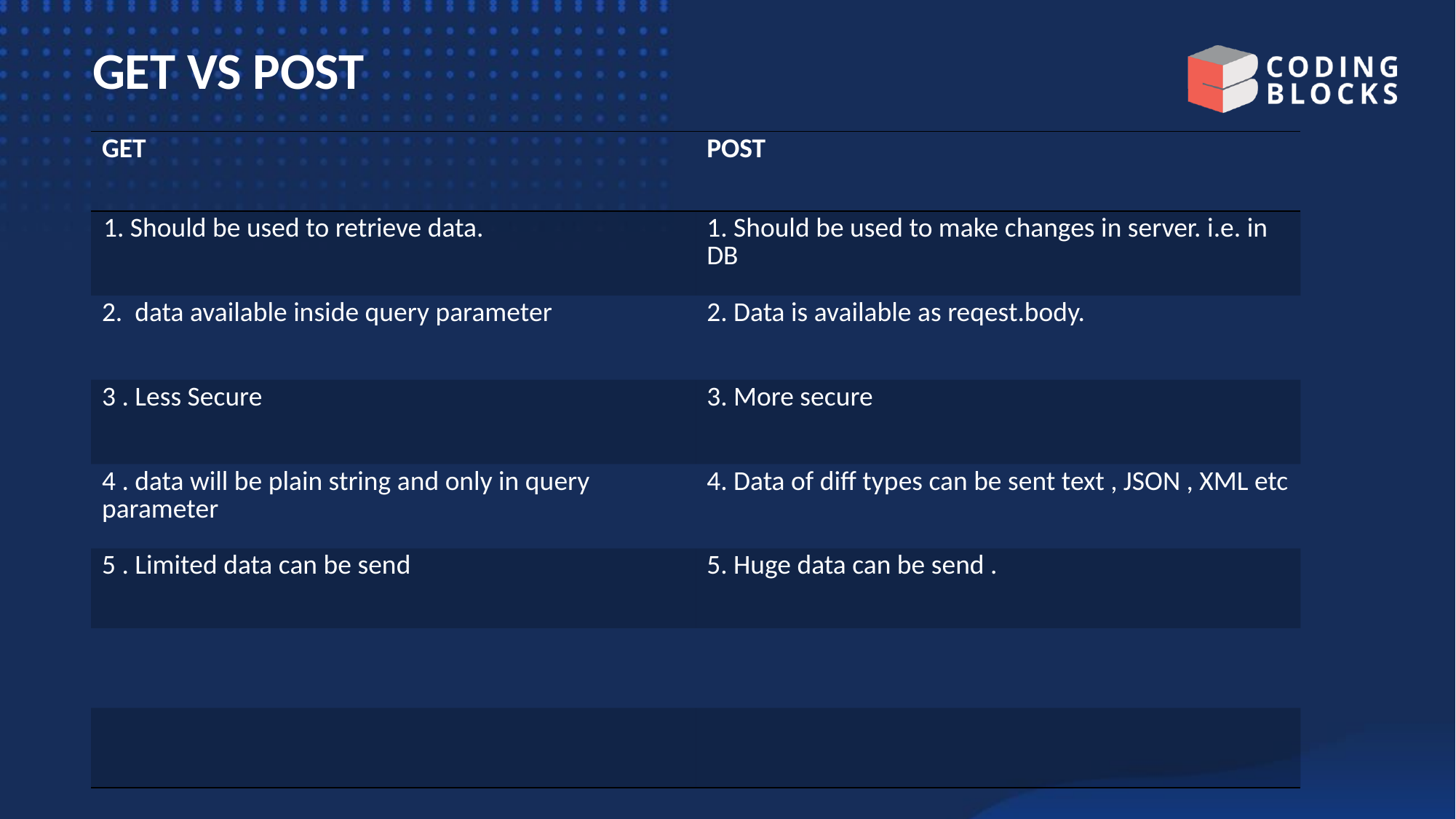

# GET VS POST
| GET | POST |
| --- | --- |
| 1. Should be used to retrieve data. | 1. Should be used to make changes in server. i.e. in DB |
| 2. data available inside query parameter | 2. Data is available as reqest.body. |
| 3 . Less Secure | 3. More secure |
| 4 . data will be plain string and only in query parameter | 4. Data of diff types can be sent text , JSON , XML etc |
| 5 . Limited data can be send | 5. Huge data can be send . |
|  |  |
|  |  |